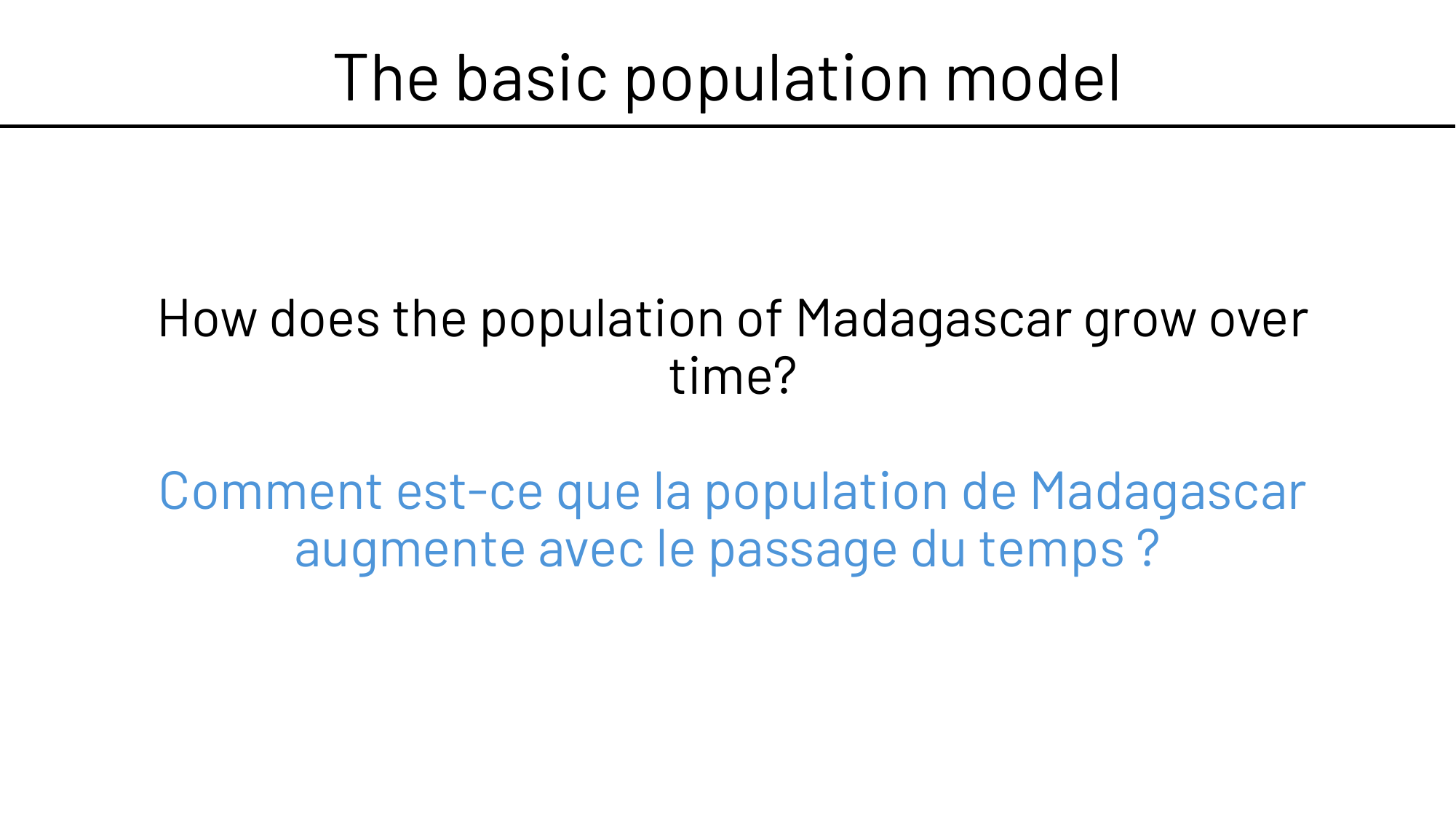

# The basic population model
How does the population of Madagascar grow over time?

Comment est-ce que la population de Madagascar augmente avec le passage du temps ?